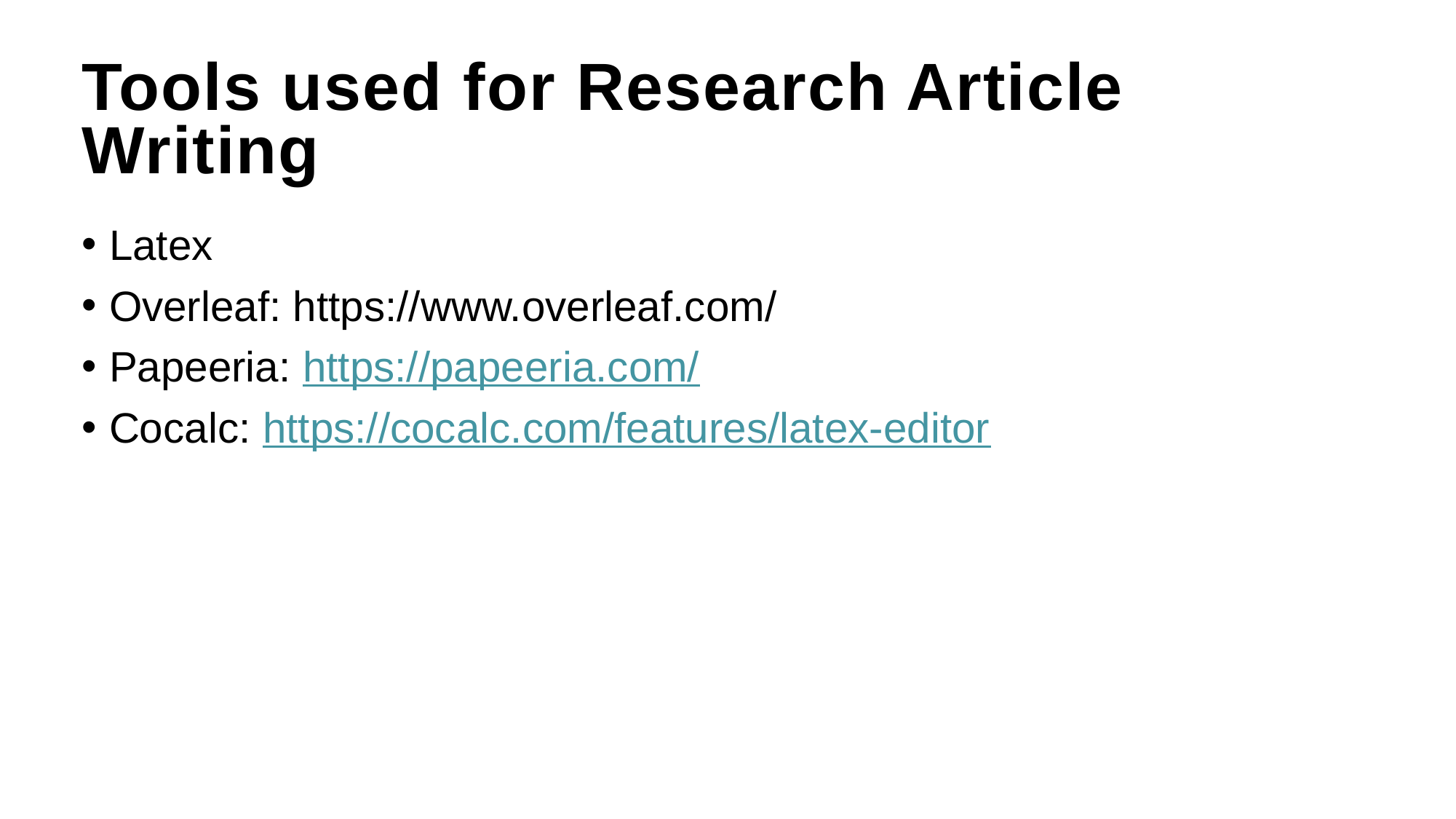

# Tools used for Research Article Writing
Latex
Overleaf: https://www.overleaf.com/
Papeeria: https://papeeria.com/
Cocalc: https://cocalc.com/features/latex-editor